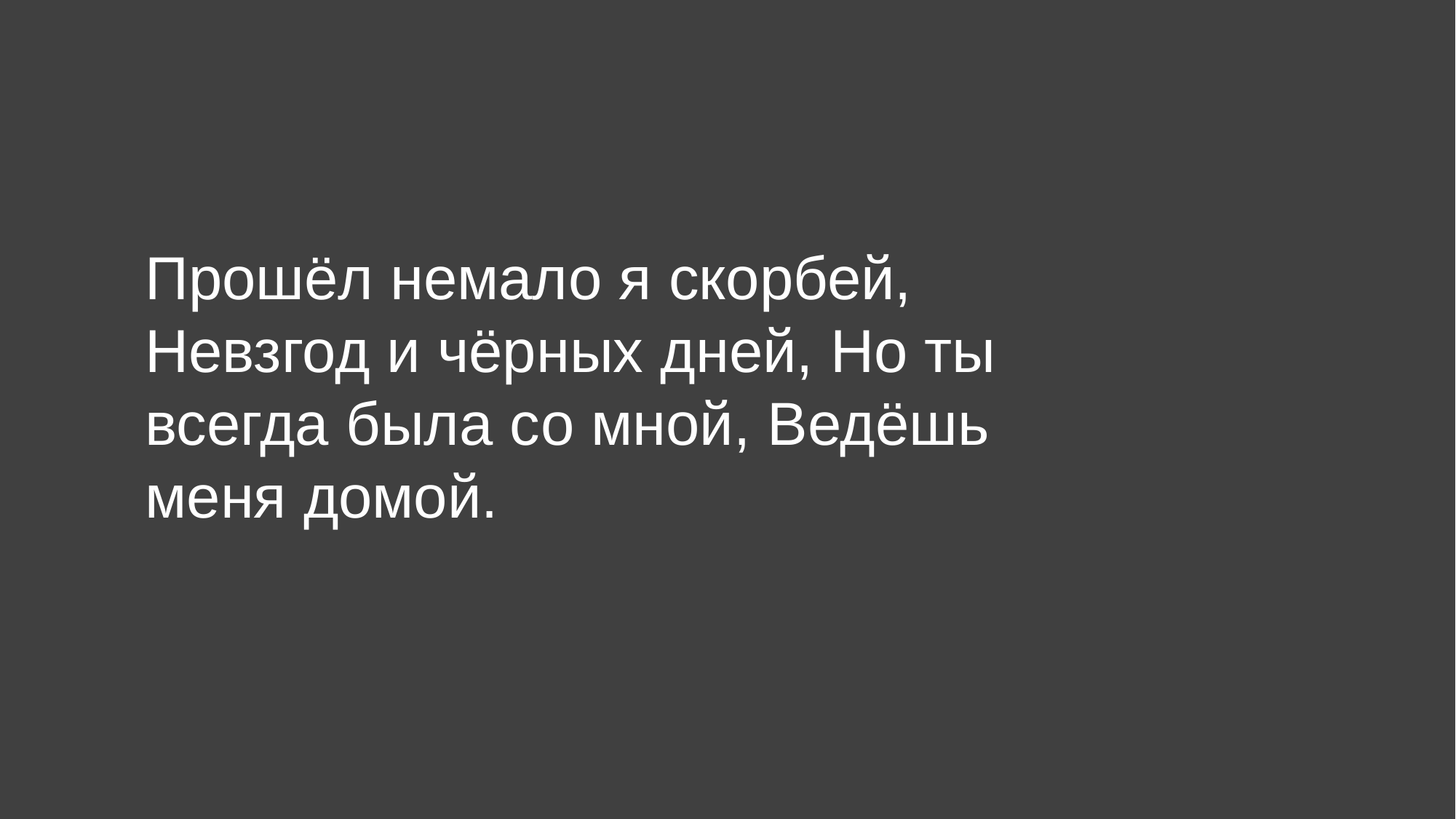

# Прошёл немало я скорбей, Невзгод и чёрных дней, Но ты всегда была со мной, Ведёшь меня домой.